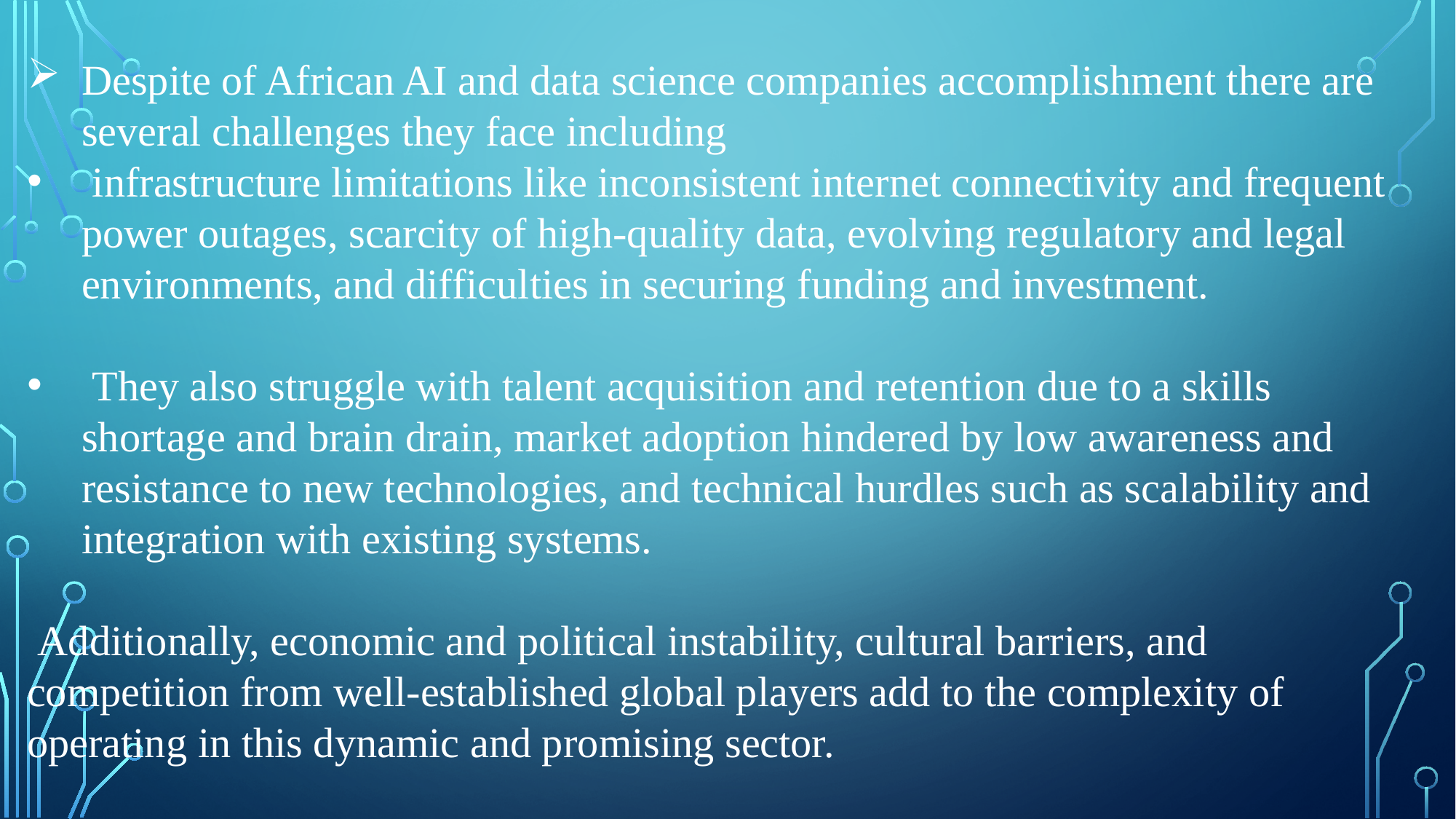

Despite of African AI and data science companies accomplishment there are several challenges they face including
 infrastructure limitations like inconsistent internet connectivity and frequent power outages, scarcity of high-quality data, evolving regulatory and legal environments, and difficulties in securing funding and investment.

 They also struggle with talent acquisition and retention due to a skills shortage and brain drain, market adoption hindered by low awareness and resistance to new technologies, and technical hurdles such as scalability and integration with existing systems.

 Additionally, economic and political instability, cultural barriers, and competition from well-established global players add to the complexity of operating in this dynamic and promising sector.